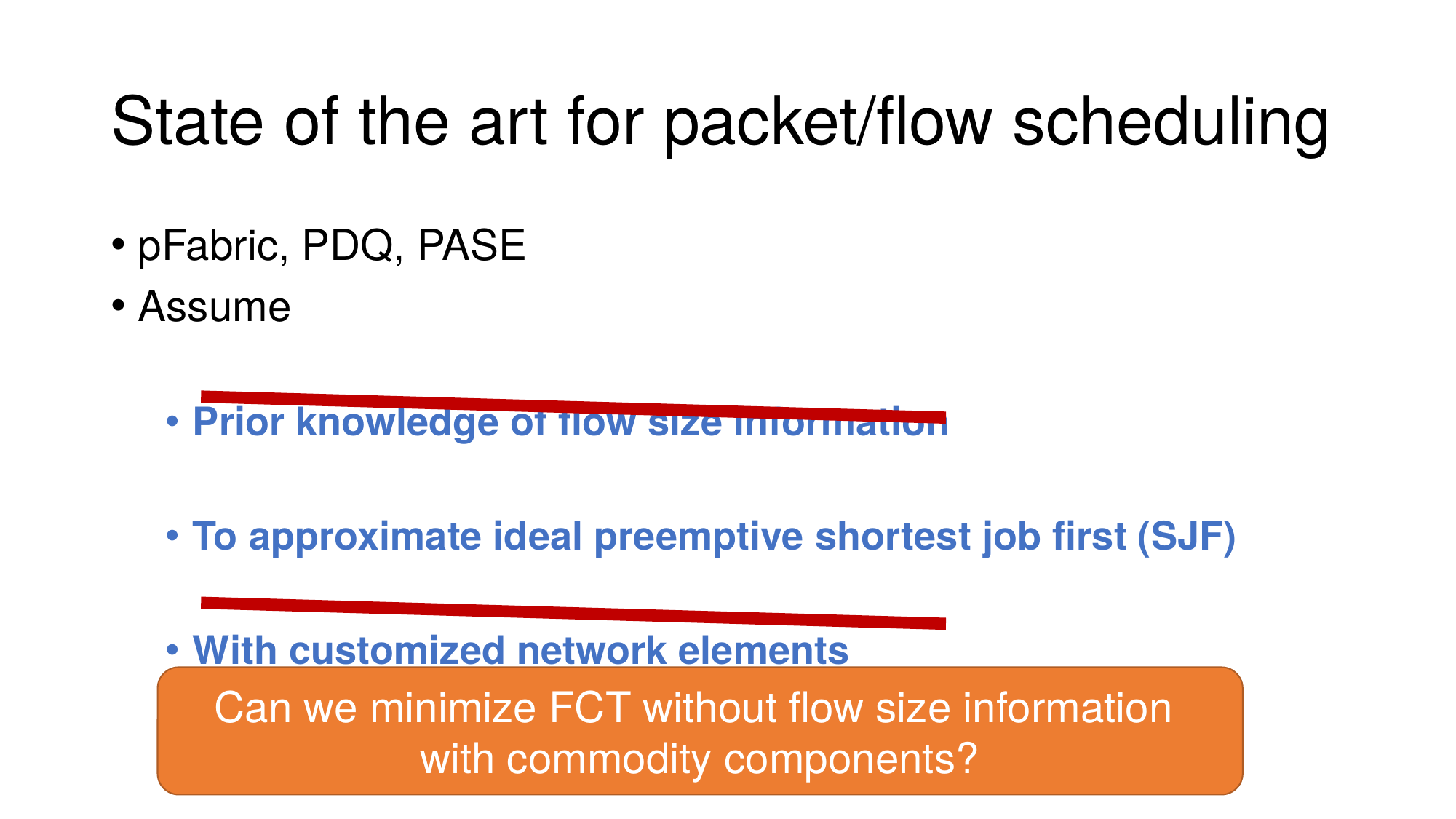

# State of the art for packet/flow scheduling
pFabric, PDQ, PASE
Assume

Prior knowledge of flow size information

To approximate ideal preemptive shortest job first (SJF)

With customized network elements
Can we minimize FCT without flow size information
with commodity components?